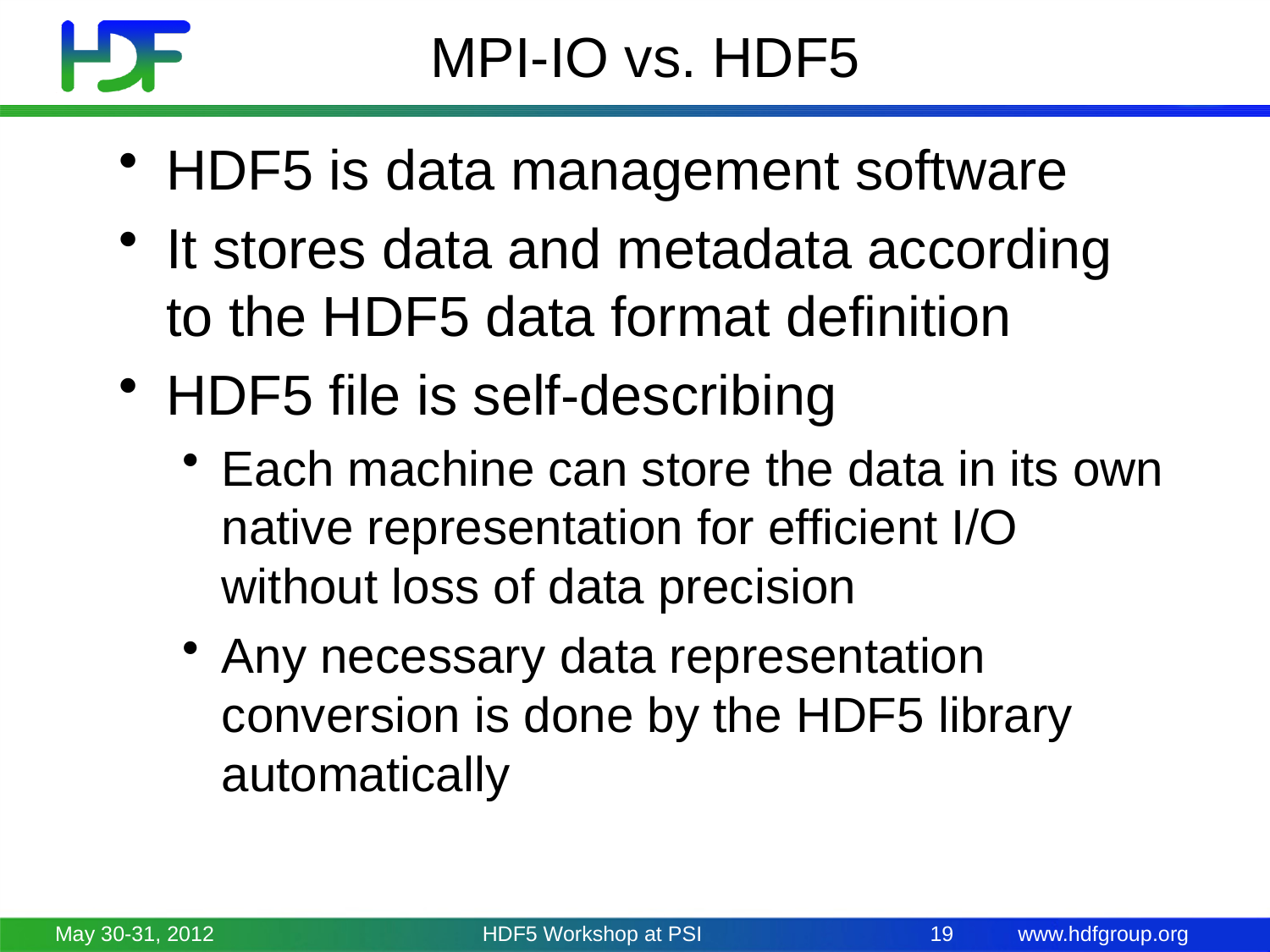

# MPI-IO vs. HDF5
HDF5 is data management software
It stores data and metadata according to the HDF5 data format definition
HDF5 file is self-describing
Each machine can store the data in its own native representation for efficient I/O without loss of data precision
Any necessary data representation conversion is done by the HDF5 library automatically

May 30-31, 2012
HDF5 Workshop at PSI
19